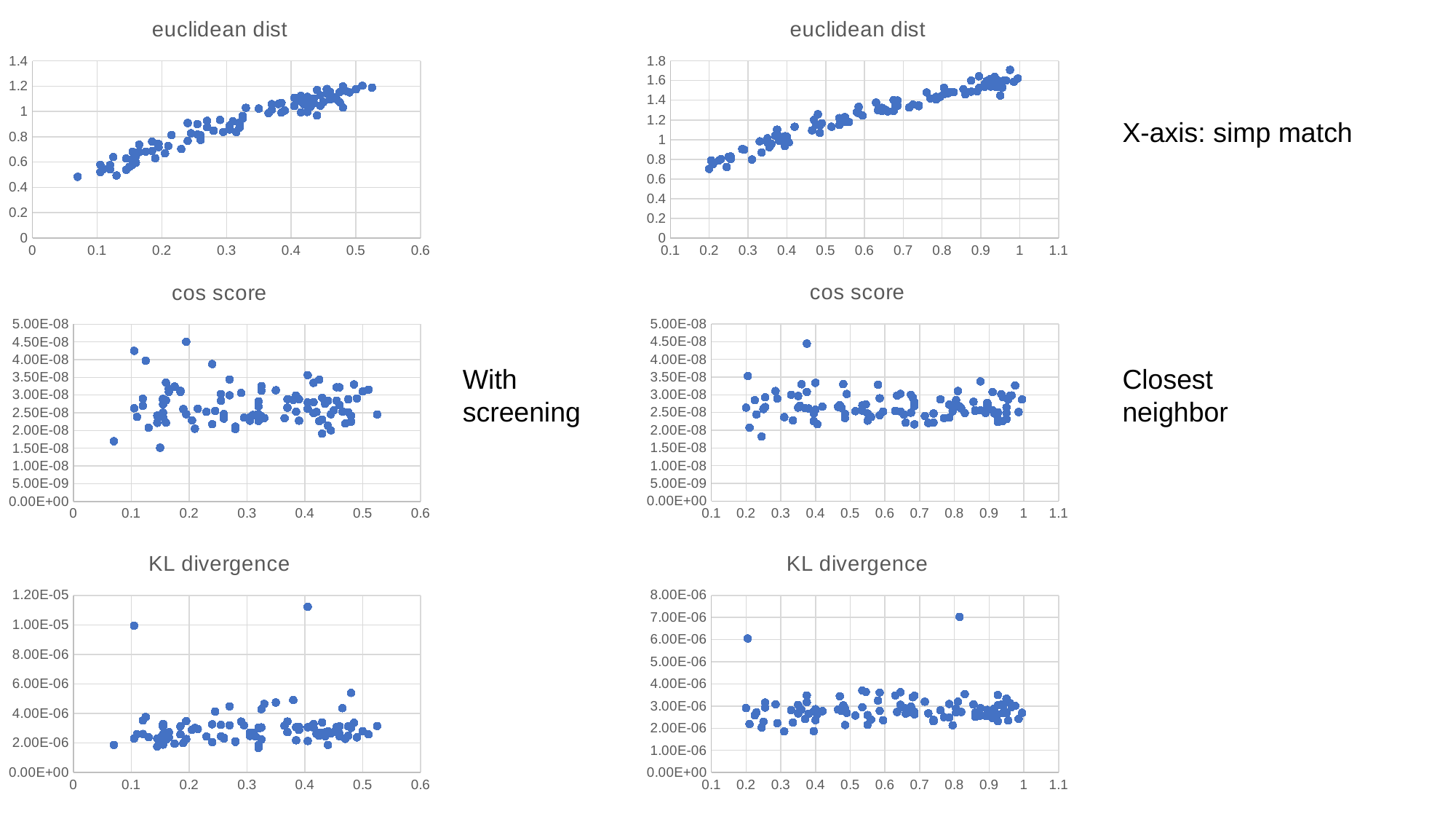

### Chart:

| Category | euclidean dist |
|---|---|

### Chart:

| Category | euclidean dist |
|---|---|
X-axis: simp match

### Chart:

| Category | cos score |
|---|---|

### Chart:

| Category | cos score |
|---|---|
With screening
Closest neighbor

### Chart:

| Category | KL divergence |
|---|---|

### Chart:

| Category | KL divergence |
|---|---|